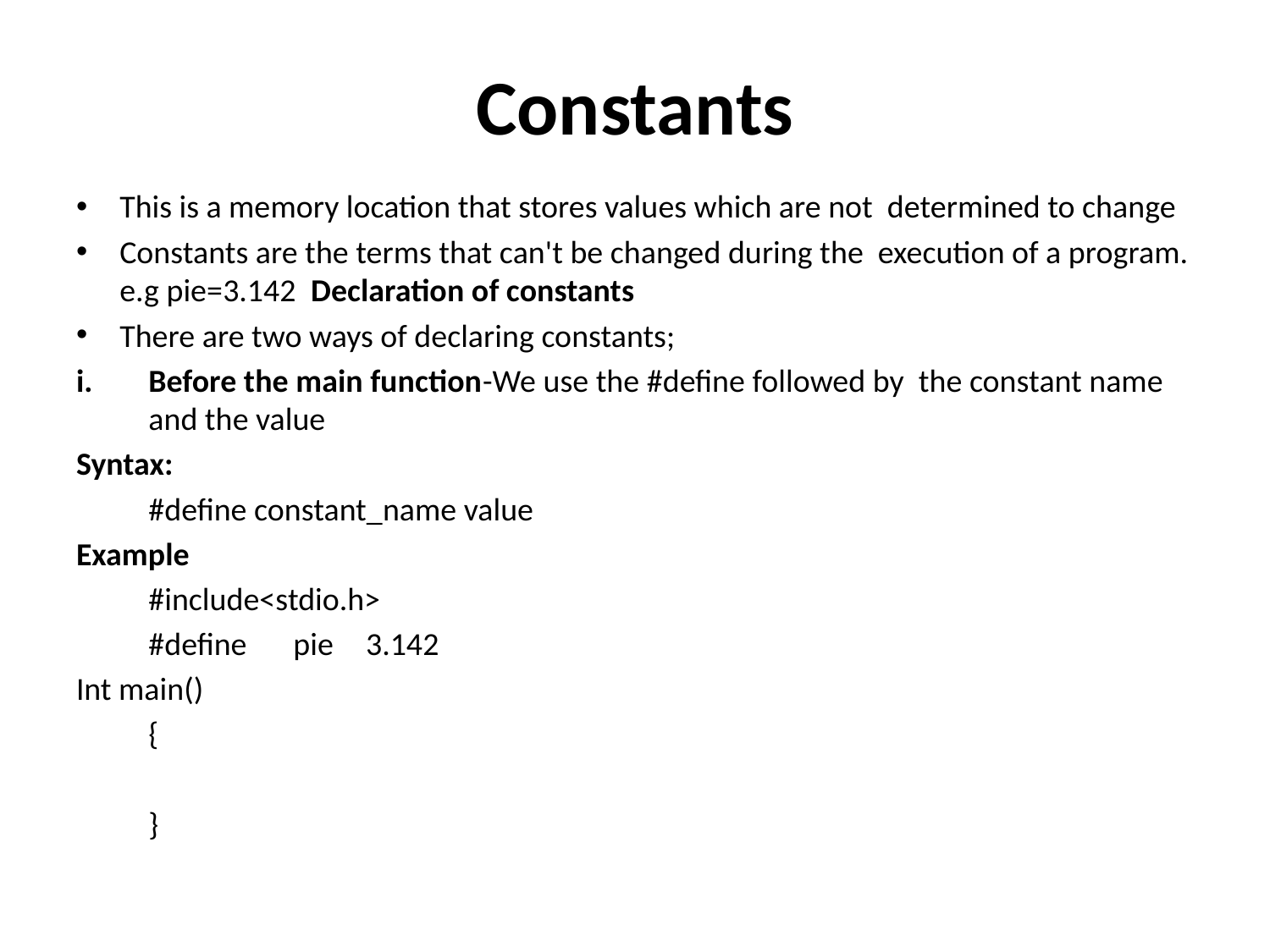

# Constants
This is a memory location that stores values which are not  determined to change
Constants are the terms that can't be changed during the  execution of a program. e.g pie=3.142  Declaration of constants
There are two ways of declaring constants;
Before the main function-We use the #define followed by  the constant name and the value
Syntax:
	#define constant_name value
Example
	#include<stdio.h>
	#define	pie	3.142
Int main()
	{

	}